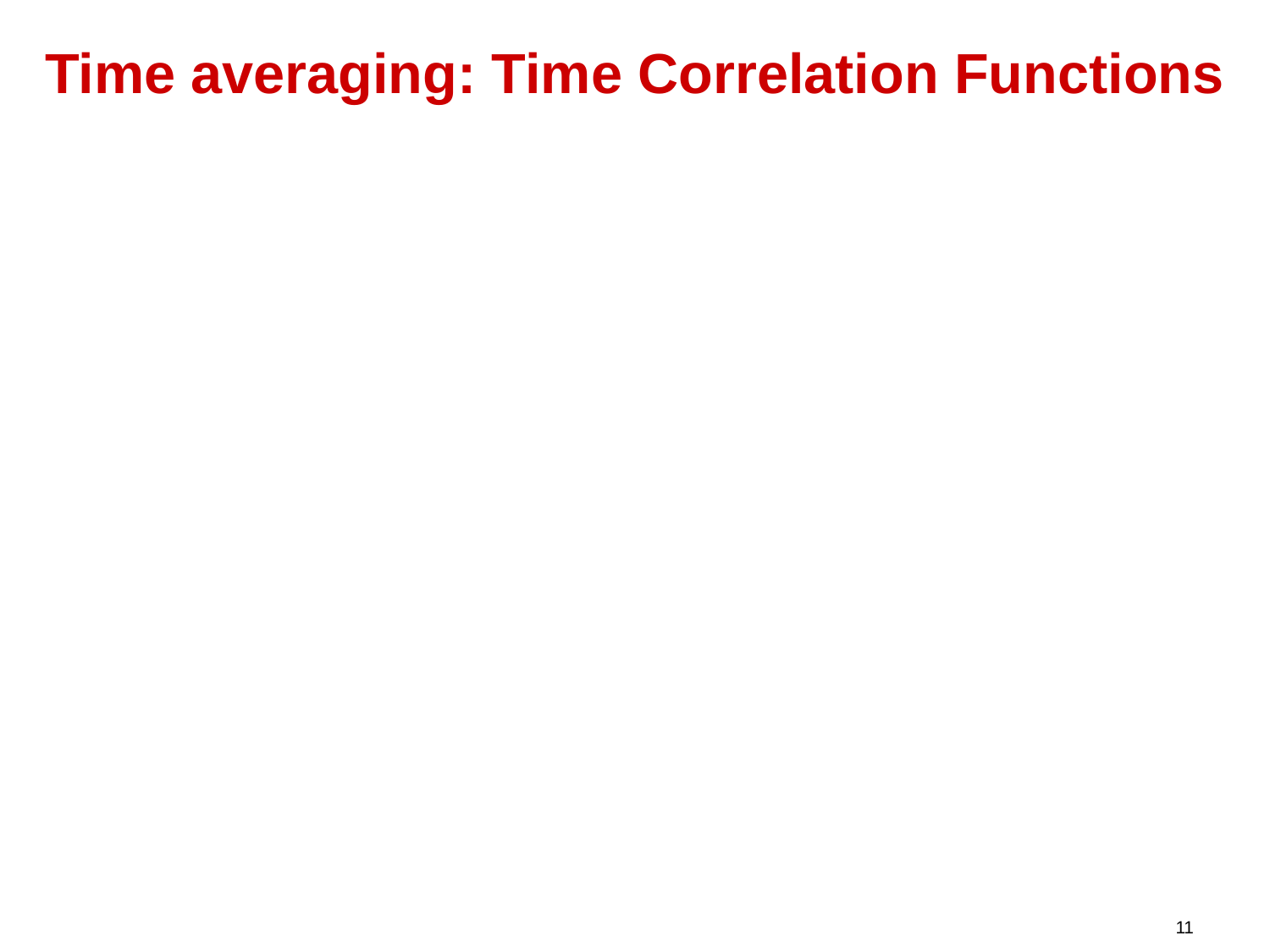

# Time averaging: Time Correlation Functions

11